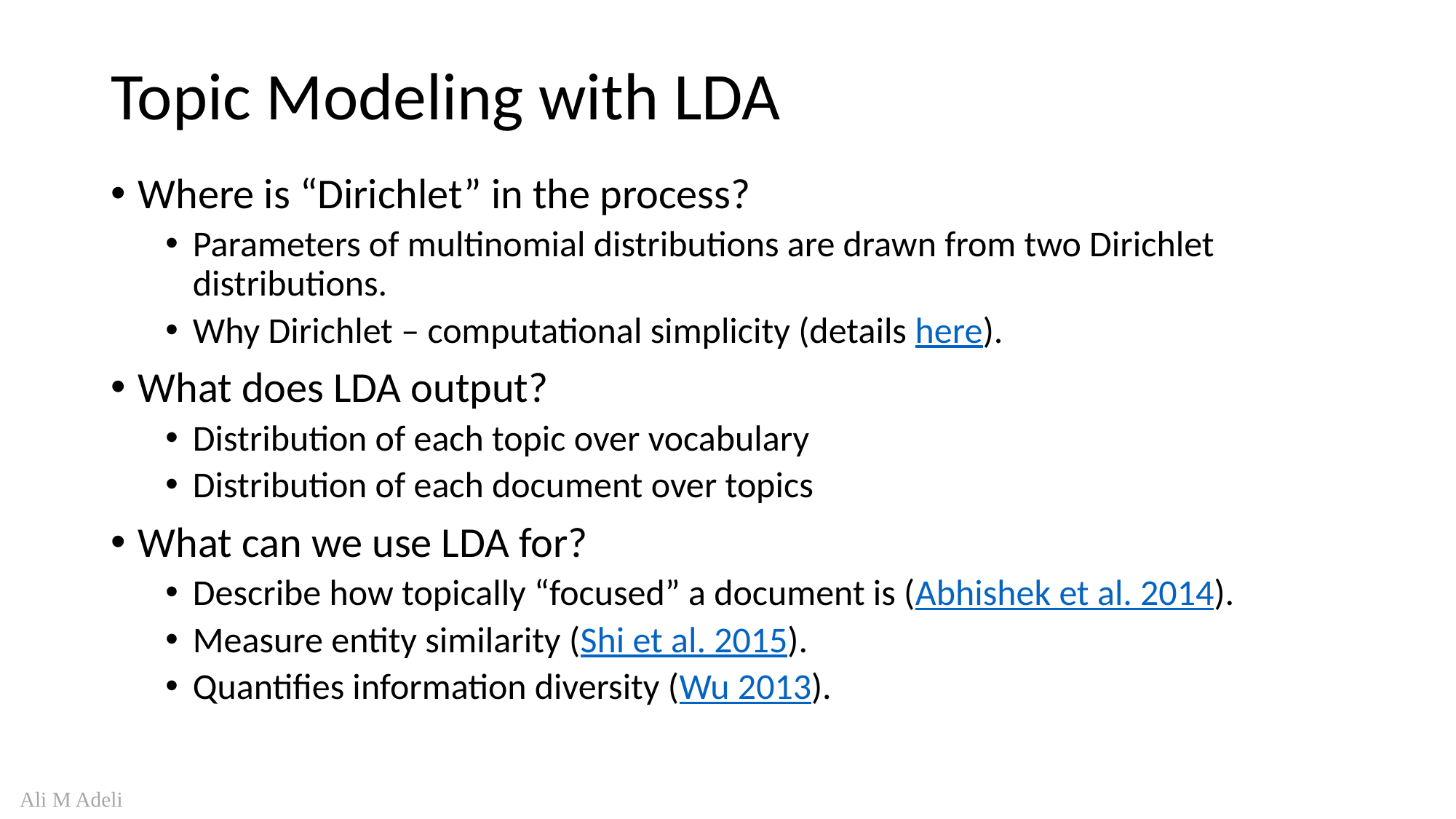

# Topic Modeling with LDA
Where is “Dirichlet” in the process?
Parameters of multinomial distributions are drawn from two Dirichlet distributions.
Why Dirichlet – computational simplicity (details here).
What does LDA output?
Distribution of each topic over vocabulary
Distribution of each document over topics
What can we use LDA for?
Describe how topically “focused” a document is (Abhishek et al. 2014).
Measure entity similarity (Shi et al. 2015).
Quantifies information diversity (Wu 2013).